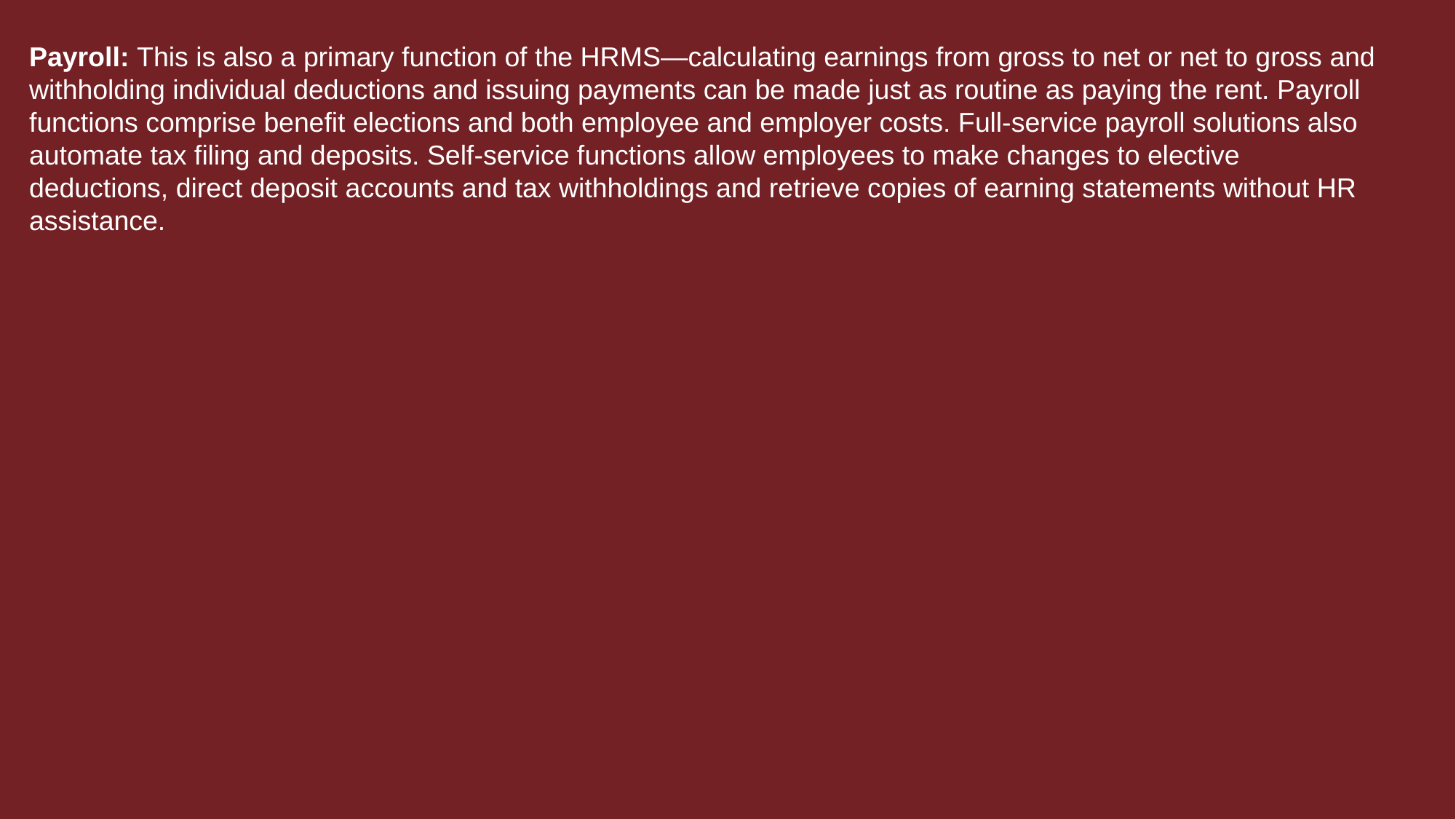

Payroll: This is also a primary function of the HRMS—calculating earnings from gross to net or net to gross and withholding individual deductions and issuing payments can be made just as routine as paying the rent. Payroll functions comprise benefit elections and both employee and employer costs. Full-service payroll solutions also automate tax filing and deposits. Self-service functions allow employees to make changes to elective deductions, direct deposit accounts and tax withholdings and retrieve copies of earning statements without HR assistance.